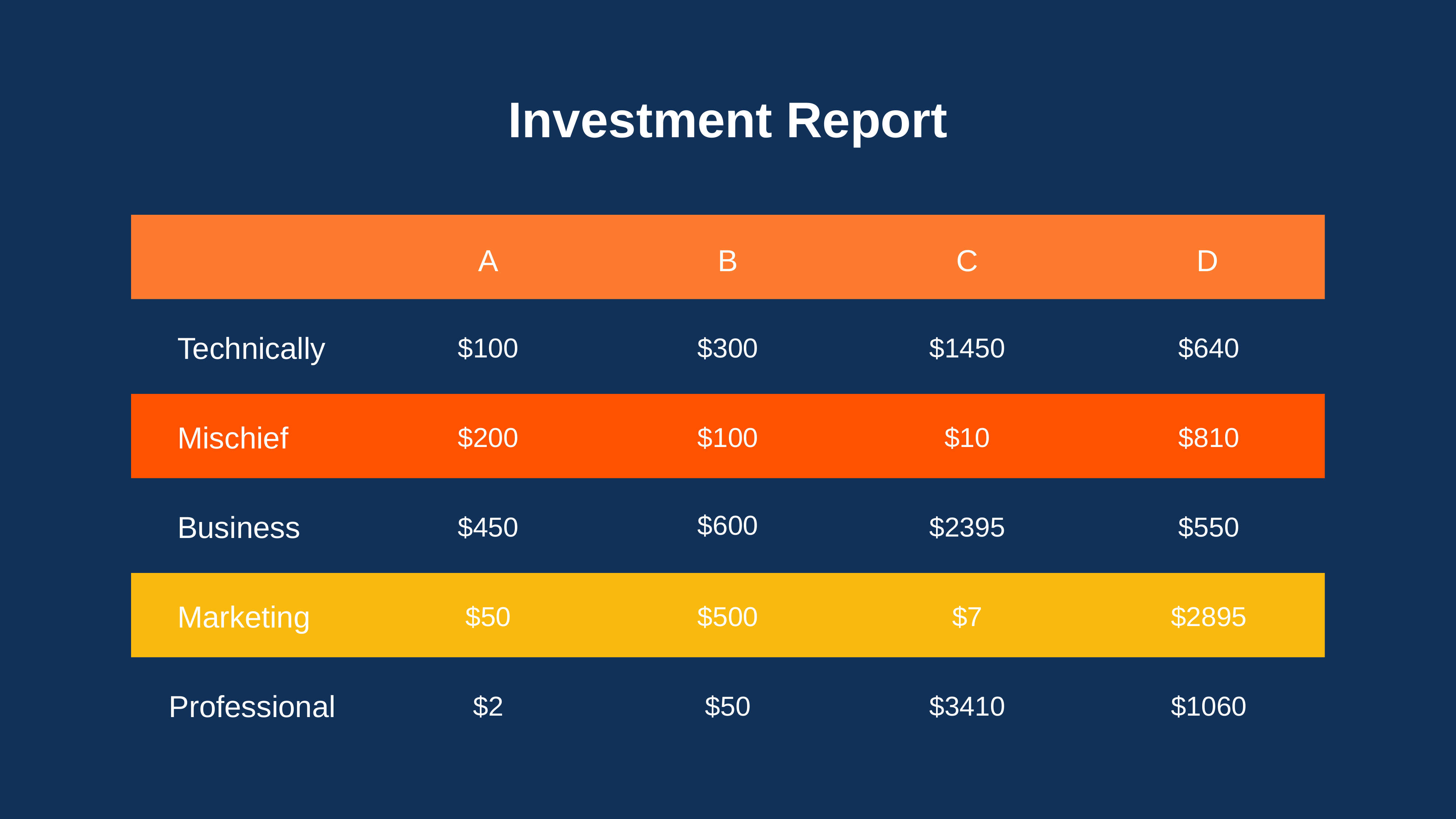

Investment Report

A
B
C
D
Technically
$100
$300
$1450
$640

Mischief
$200
$100
$10
$810
Business
$450
$600
$2395
$550

Marketing
$50
$500
$7
$2895
Professional
$2
$50
$3410
$1060